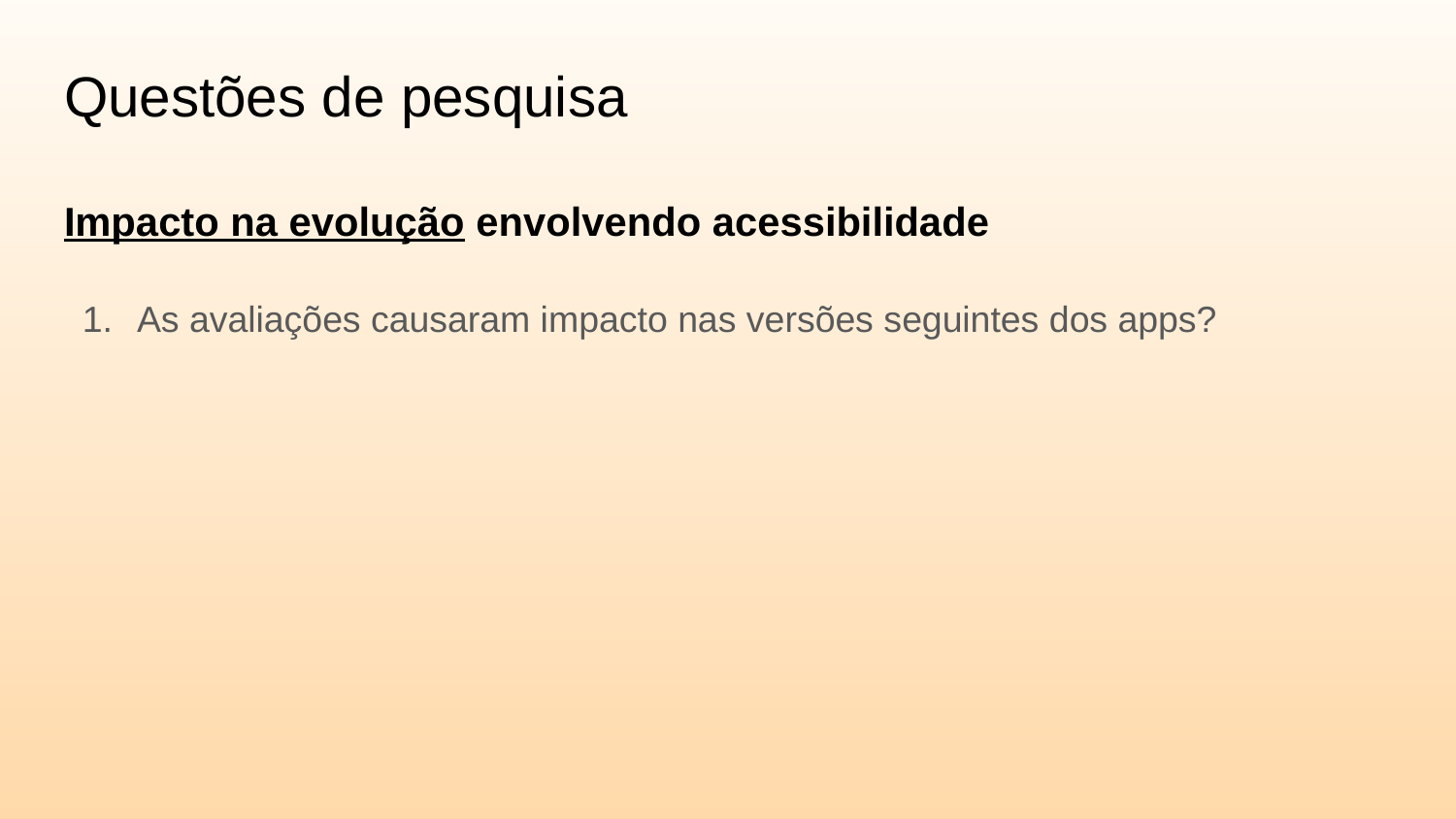

# Questões de pesquisa Impacto na evolução envolvendo acessibilidade
As avaliações causaram impacto nas versões seguintes dos apps?